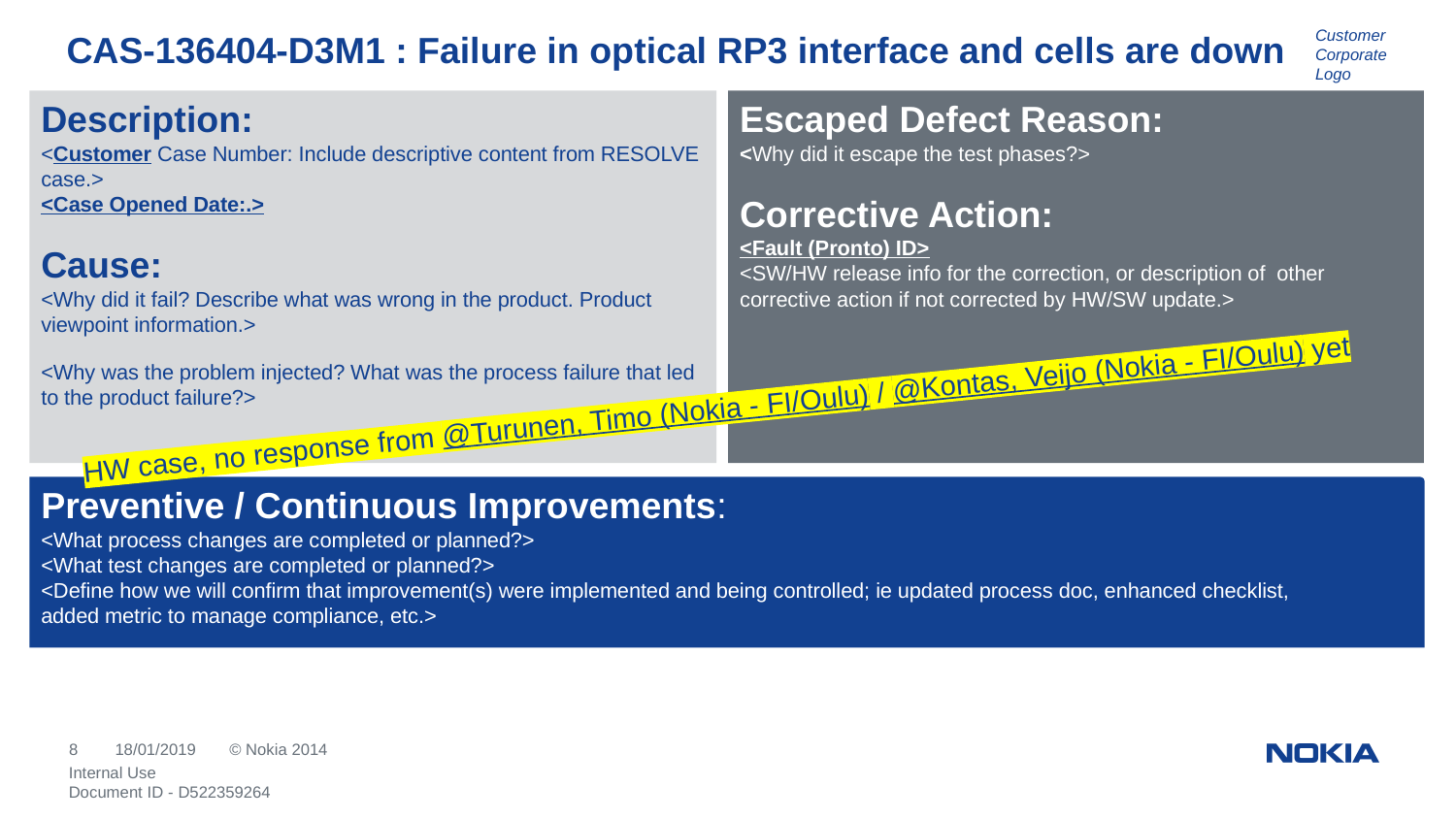

Customer
Corporate Logo
# CAS-136404-D3M1 : Failure in optical RP3 interface and cells are down
Description:
<Customer Case Number: Include descriptive content from RESOLVE case.>
<Case Opened Date:.>

Cause:
<Why did it fail? Describe what was wrong in the product. Product viewpoint information.>

<Why was the problem injected? What was the process failure that led to the product failure?>

Escaped Defect Reason:
<Why did it escape the test phases?>

Corrective Action:
<Fault (Pronto) ID>
<SW/HW release info for the correction, or description of  other corrective action if not corrected by HW/SW update.>

HW case, no response from @Turunen, Timo (Nokia - FI/Oulu) / @Kontas, Veijo (Nokia - FI/Oulu) yet
Preventive / Continuous Improvements:
<What process changes are completed or planned?>
<What test changes are completed or planned?>
<Define how we will confirm that improvement(s) were implemented and being controlled; ie updated process doc, enhanced checklist,
added metric to manage compliance, etc.>